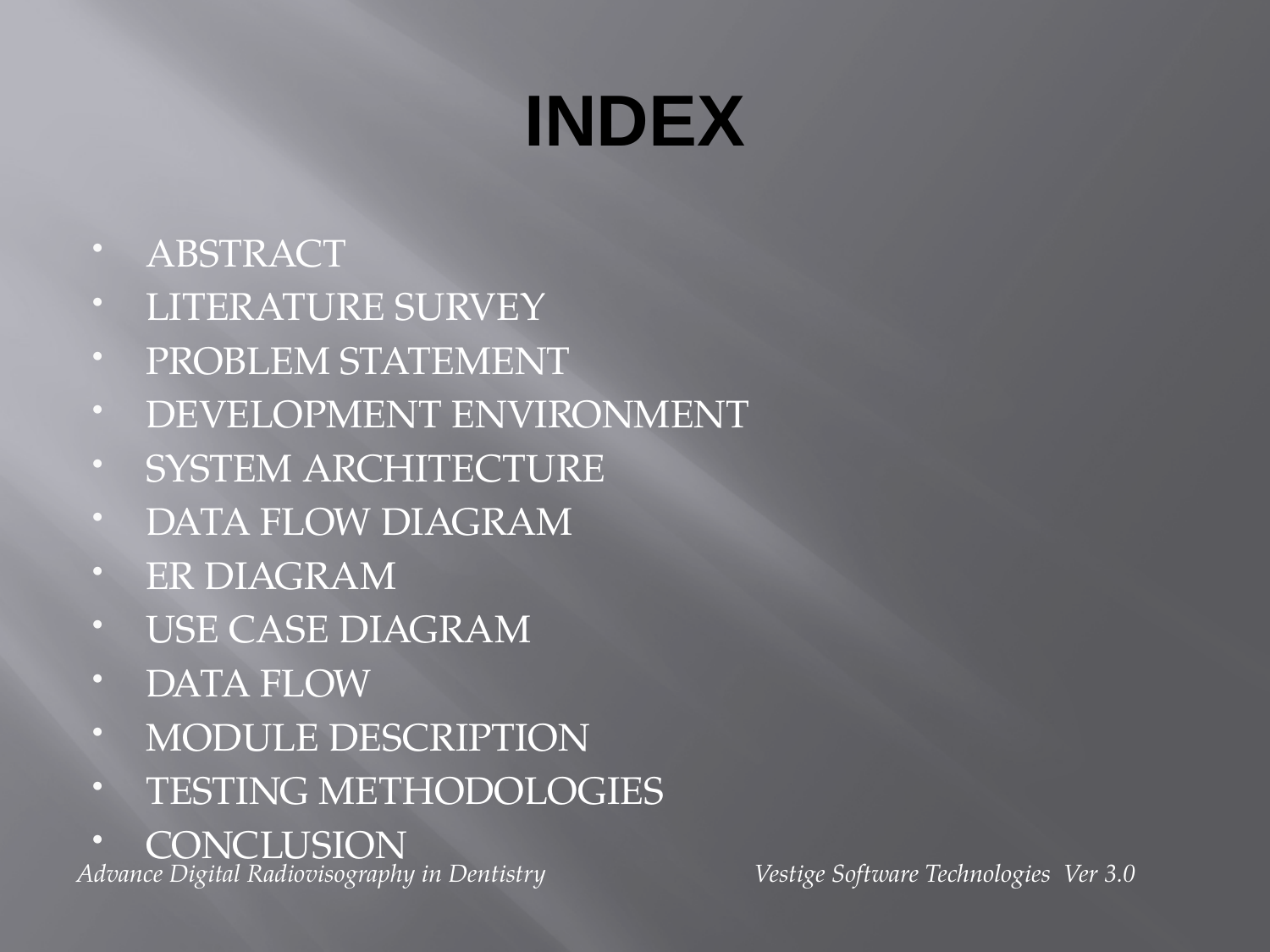

# INDEX
Abstract
Literature Survey
Problem Statement
Development Environment
System Architecture
Data Flow Diagram
ER Diagram
Use Case Diagram
Data Flow
Module Description
Testing Methodologies
Conclusion
Advance Digital Radiovisography in Dentistry		       Vestige Software Technologies  Ver 3.0